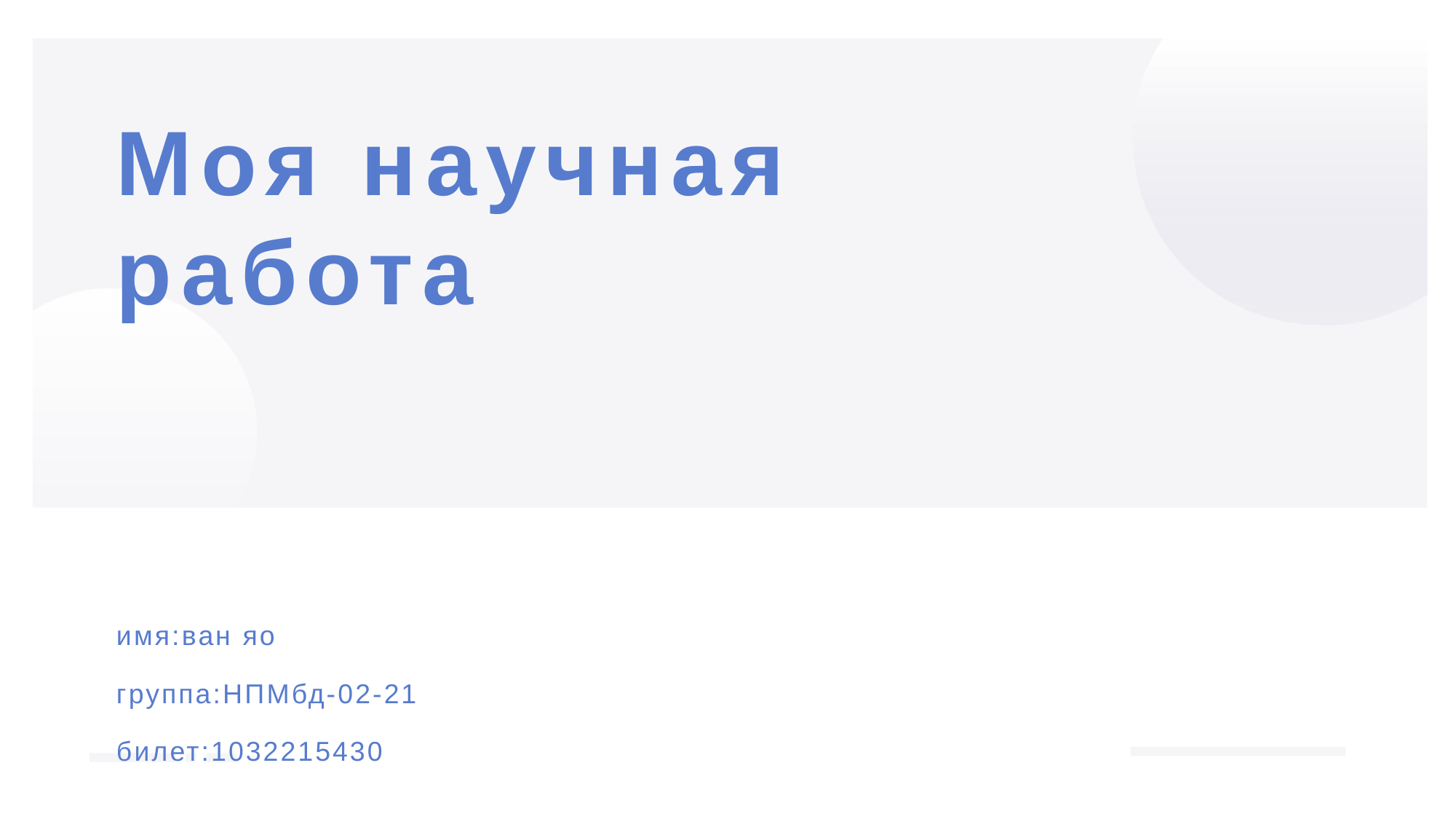

# Моя научная работа
имя:ван яо
группа:НПМбд-02-21
билет:1032215430